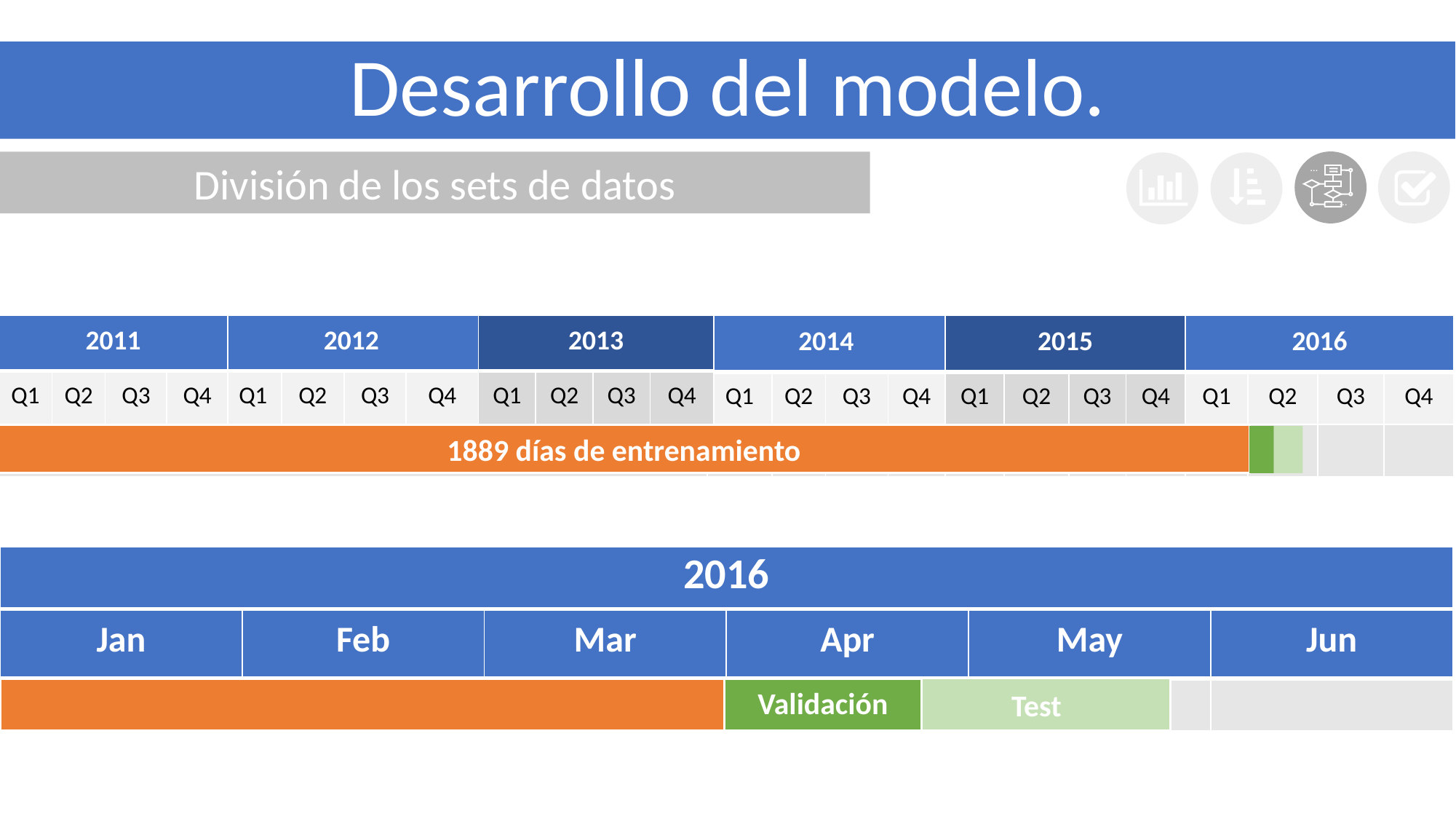

# Desarrollo del modelo.

División de los sets de datos

…

…

| 2011 |  |  |  |
| --- | --- | --- | --- |
| Q1 | Q2 | Q3 | Q4 |
|  | 2014 |  |  |  | 2015 |  |  |  | 2016 |  |  |  |
| --- | --- | --- | --- | --- | --- | --- | --- | --- | --- | --- | --- | --- |
|  | Q1 | Q2 | Q3 | Q4 | Q1 | Q2 | Q3 | Q4 | Q1 | Q2 | Q3 | Q4 |
|  |  |  |  |  |  |  |  |  |  |  |  |  |
| 2012 |  |  |  | 2013 |  |  |  |
| --- | --- | --- | --- | --- | --- | --- | --- |
| Q1 | Q2 | Q3 | Q4 | Q1 | Q2 | Q3 | Q4 |
1889 días de entrenamiento

| 2016 |
| --- |
| Jan | Feb | Mar | Apr | May | Jun |
| --- | --- | --- | --- | --- | --- |
|  |  |  |  |  |  |
Test

Validación